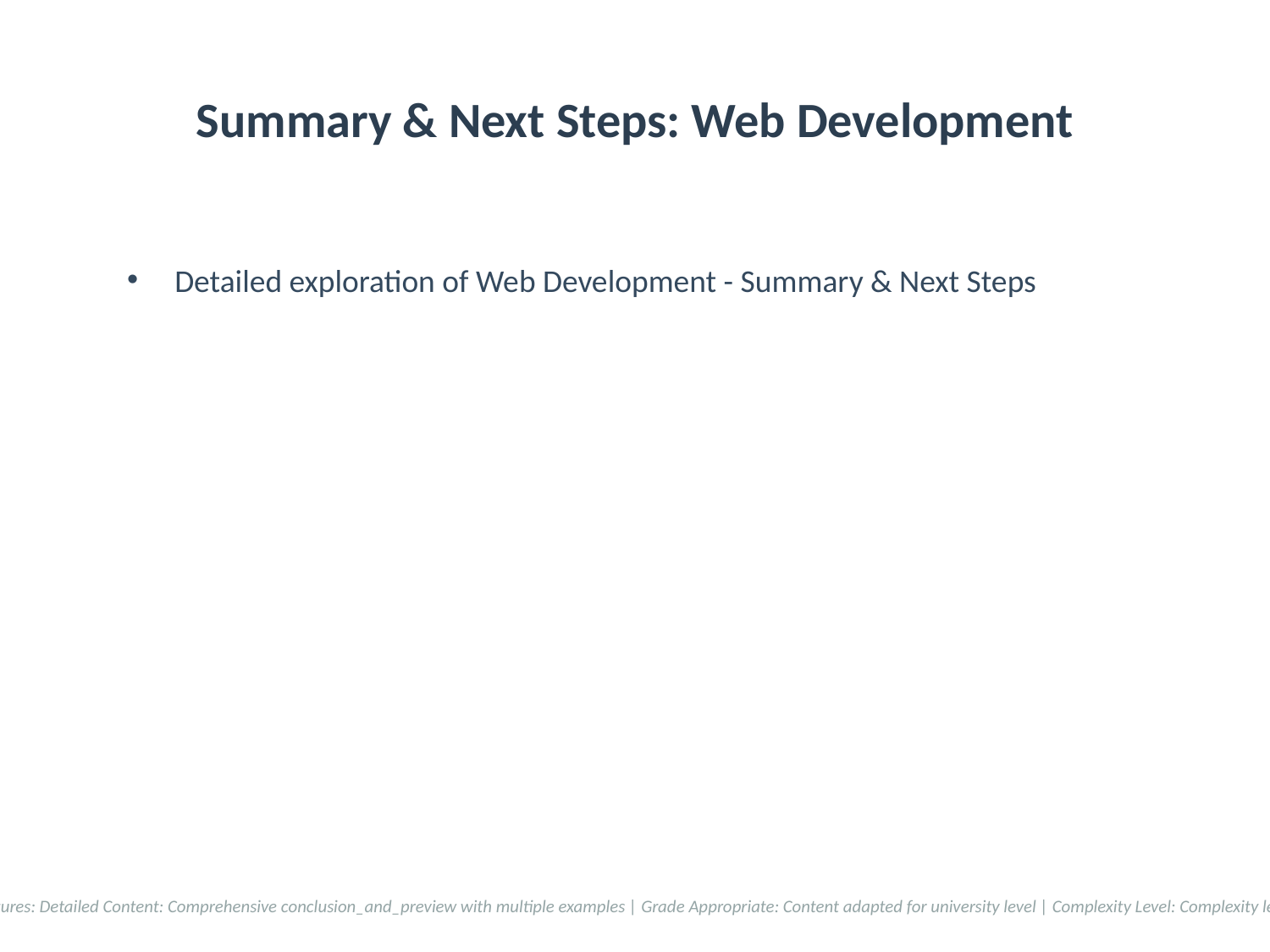

# Summary & Next Steps: Web Development
Detailed exploration of Web Development - Summary & Next Steps
Accessibility Features: Detailed Content: Comprehensive conclusion_and_preview with multiple examples | Grade Appropriate: Content adapted for university level | Complexity Level: Complexity level 5/10 applied